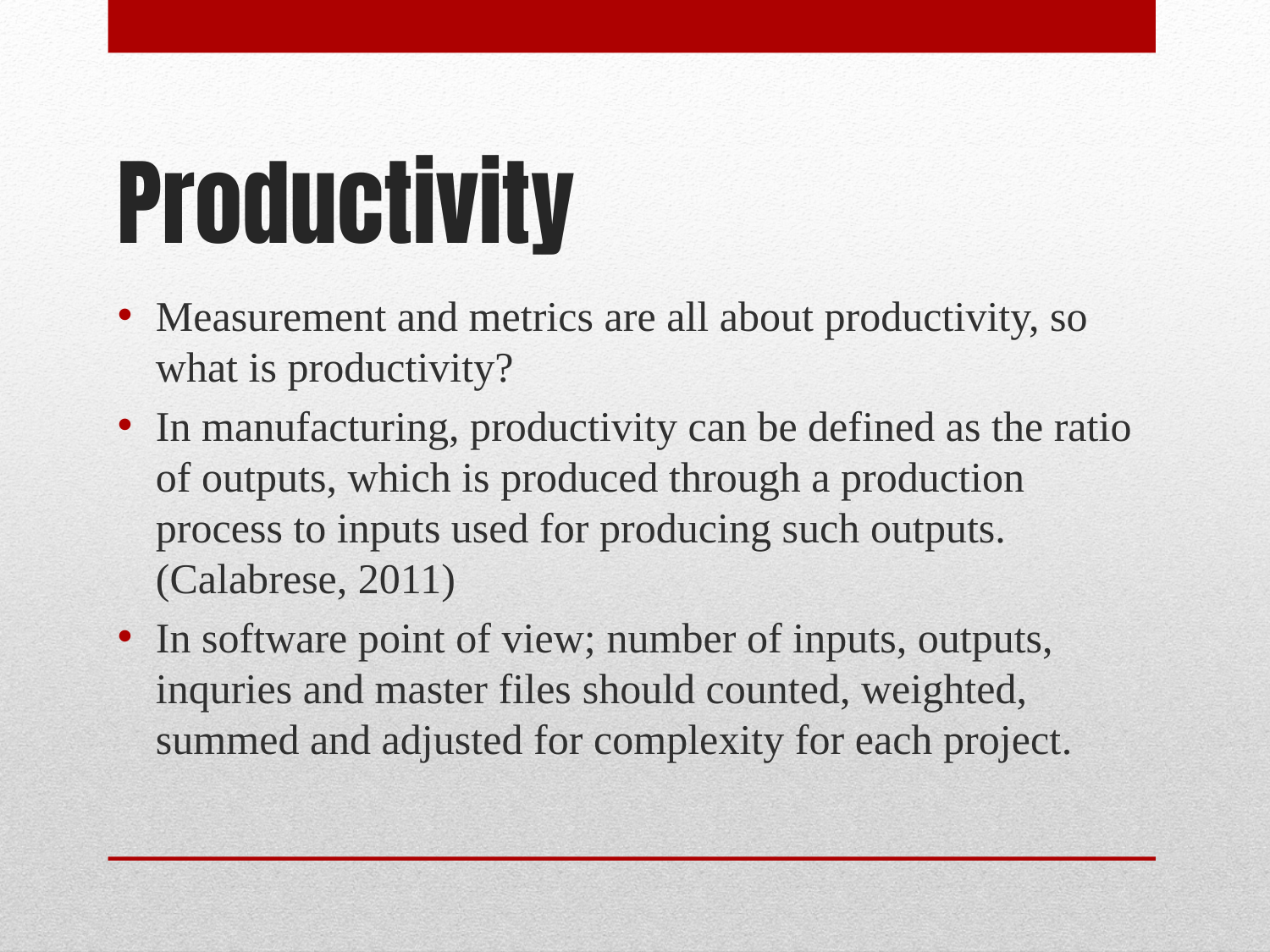

# Productivity
Measurement and metrics are all about productivity, so what is productivity?
In manufacturing, productivity can be defined as the ratio of outputs, which is produced through a production process to inputs used for producing such outputs.(Calabrese, 2011)
In software point of view; number of inputs, outputs, inquries and master files should counted, weighted, summed and adjusted for complexity for each project.